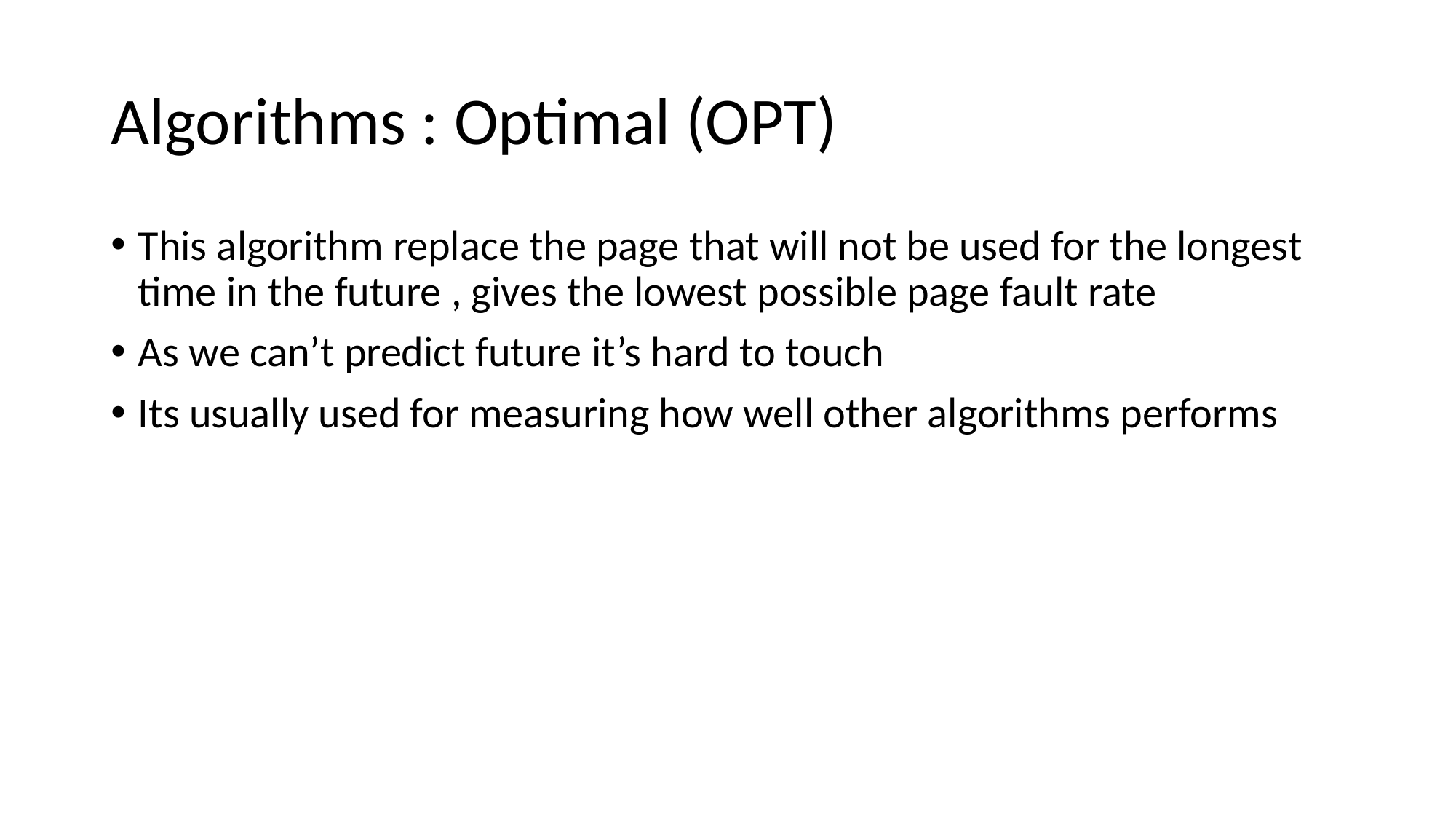

# Algorithms : Optimal (OPT)
This algorithm replace the page that will not be used for the longest time in the future , gives the lowest possible page fault rate
As we can’t predict future it’s hard to touch
Its usually used for measuring how well other algorithms performs